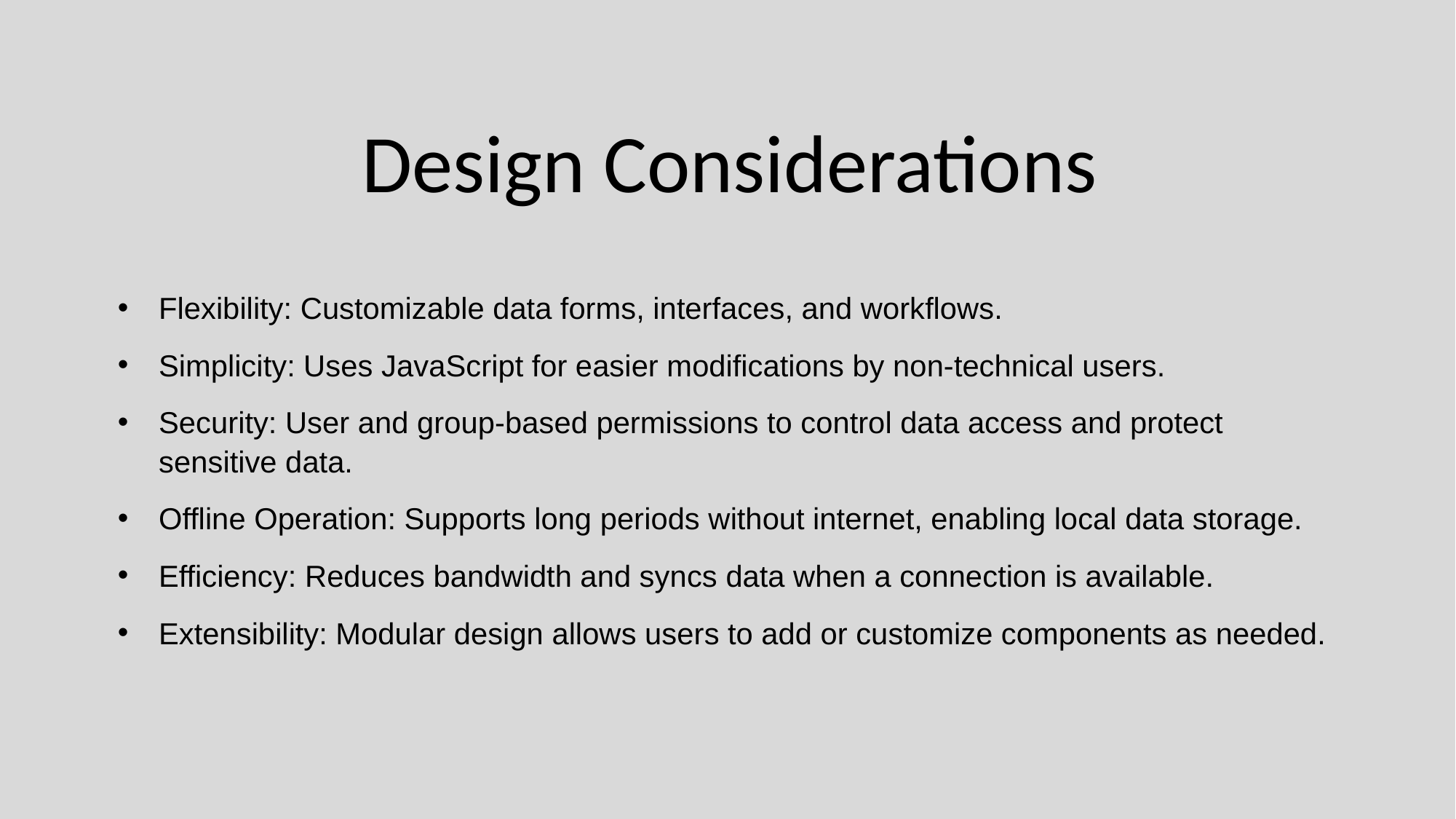

# Design Considerations
Flexibility: Customizable data forms, interfaces, and workflows.
Simplicity: Uses JavaScript for easier modifications by non-technical users.
Security: User and group-based permissions to control data access and protect sensitive data.
Offline Operation: Supports long periods without internet, enabling local data storage.
Efficiency: Reduces bandwidth and syncs data when a connection is available.
Extensibility: Modular design allows users to add or customize components as needed.